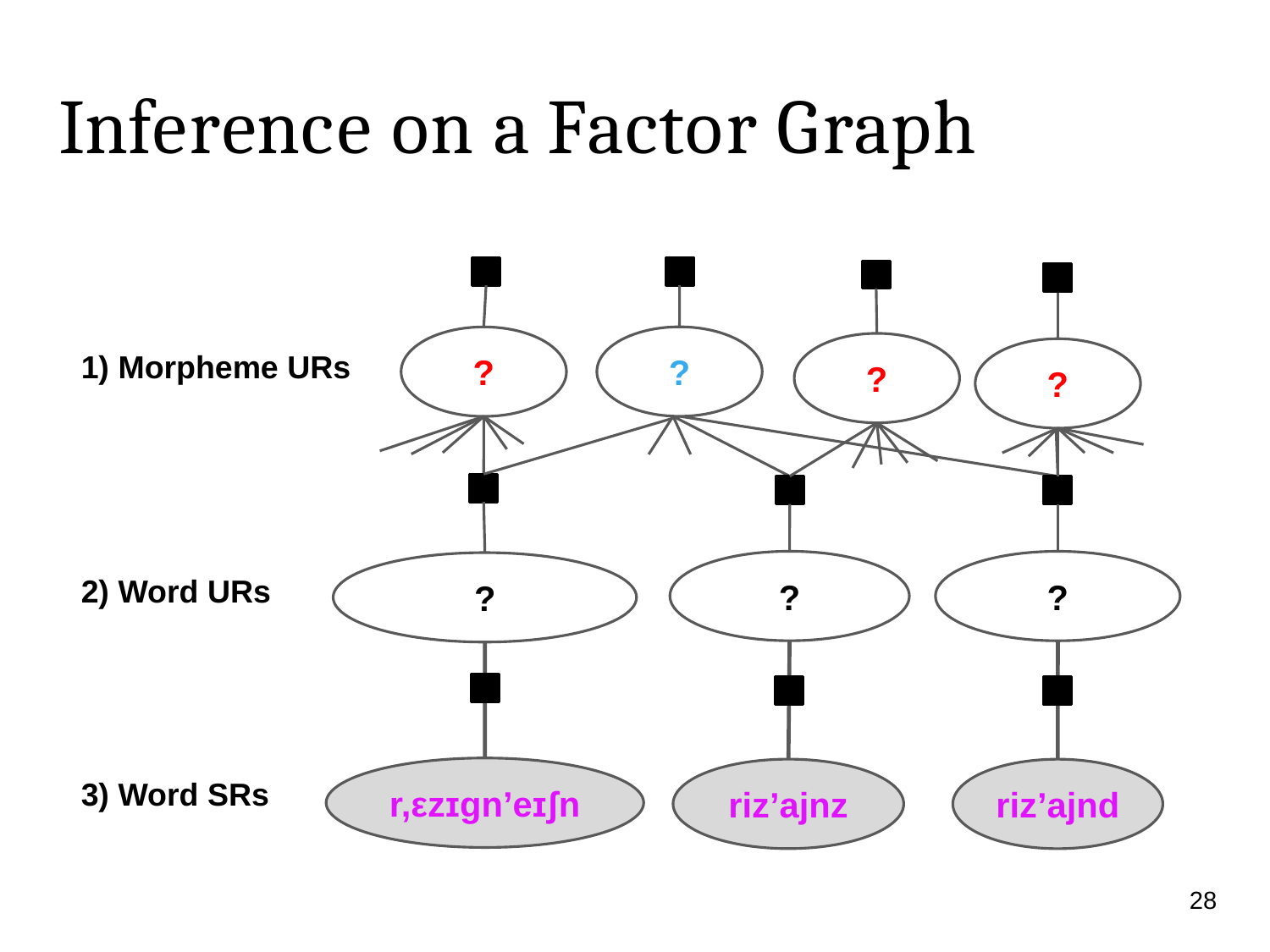

# Inference on a Factor Graph

?
?
?
?
1) Morpheme URs

?
?
?
2) Word URs

r,εzɪgn’eɪʃn
riz’ajnz
riz’ajnd
3) Word SRs
28